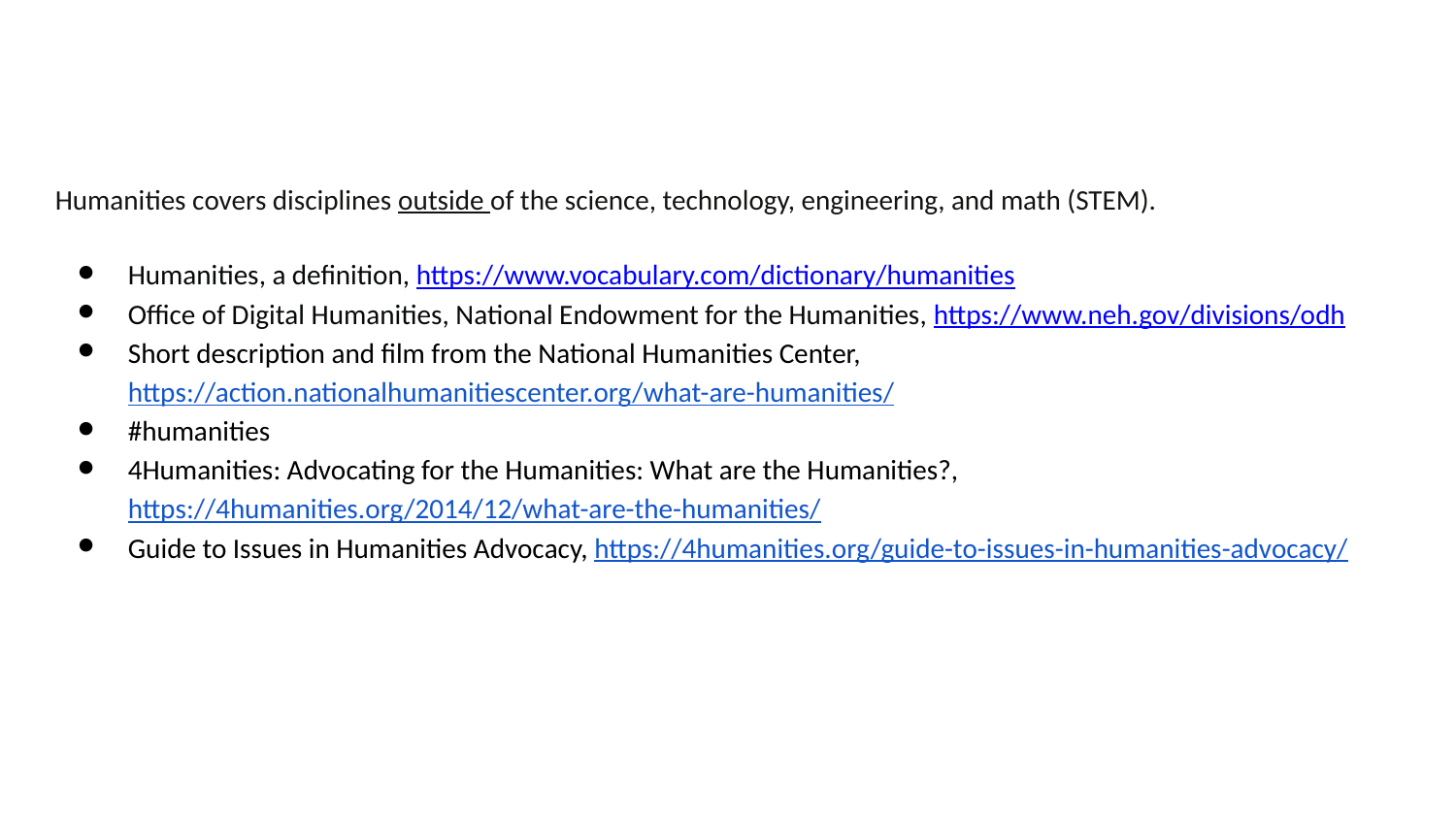

Humanities covers disciplines outside of the science, technology, engineering, and math (STEM).
Humanities, a definition, https://www.vocabulary.com/dictionary/humanities
Office of Digital Humanities, National Endowment for the Humanities, https://www.neh.gov/divisions/odh
Short description and film from the National Humanities Center, https://action.nationalhumanitiescenter.org/what-are-humanities/
#humanities
4Humanities: Advocating for the Humanities: What are the Humanities?, https://4humanities.org/2014/12/what-are-the-humanities/
Guide to Issues in Humanities Advocacy, https://4humanities.org/guide-to-issues-in-humanities-advocacy/